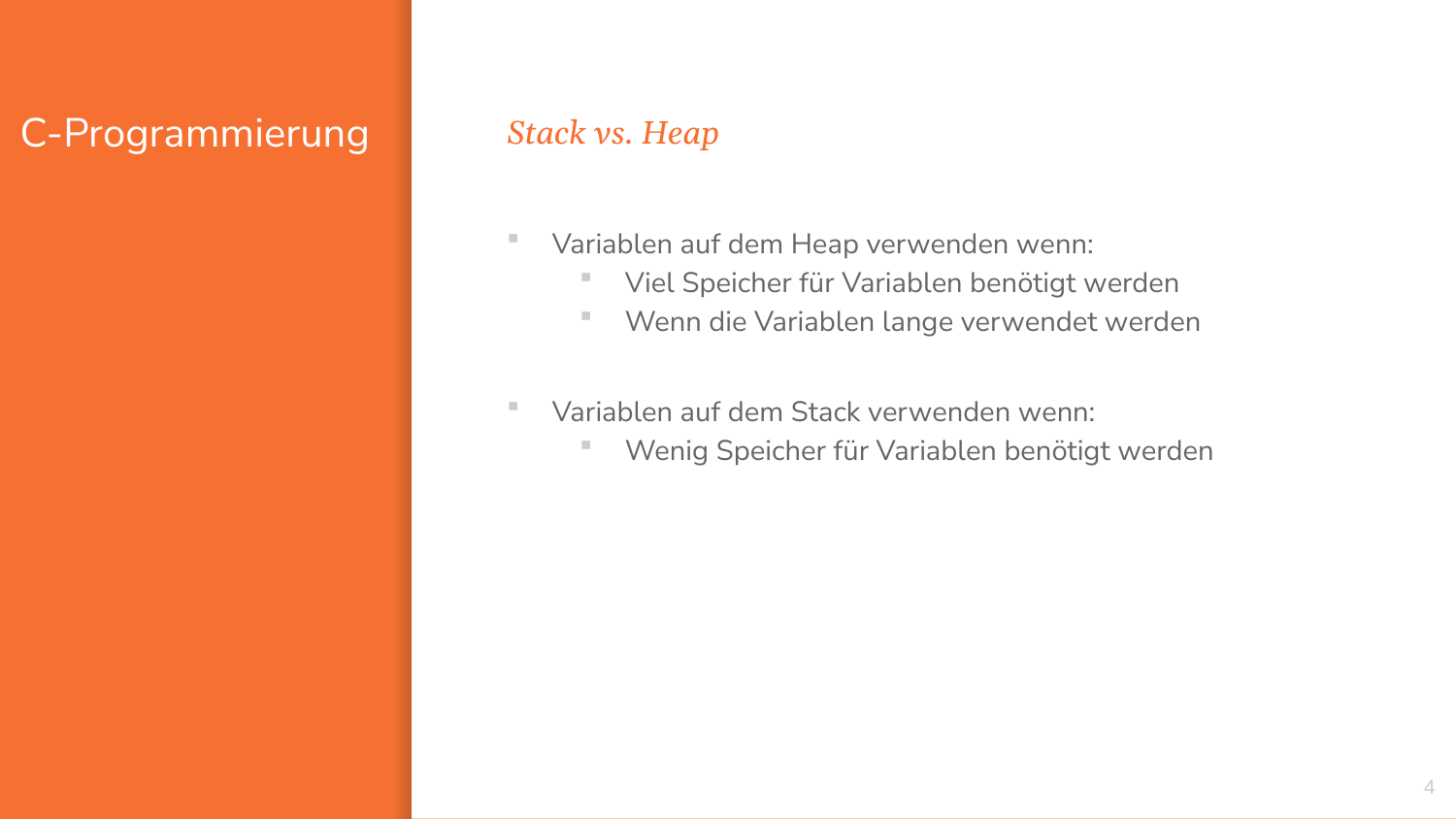

# C-Programmierung
Stack vs. Heap
Variablen auf dem Heap verwenden wenn:
Viel Speicher für Variablen benötigt werden
Wenn die Variablen lange verwendet werden

Variablen auf dem Stack verwenden wenn:
Wenig Speicher für Variablen benötigt werden

4